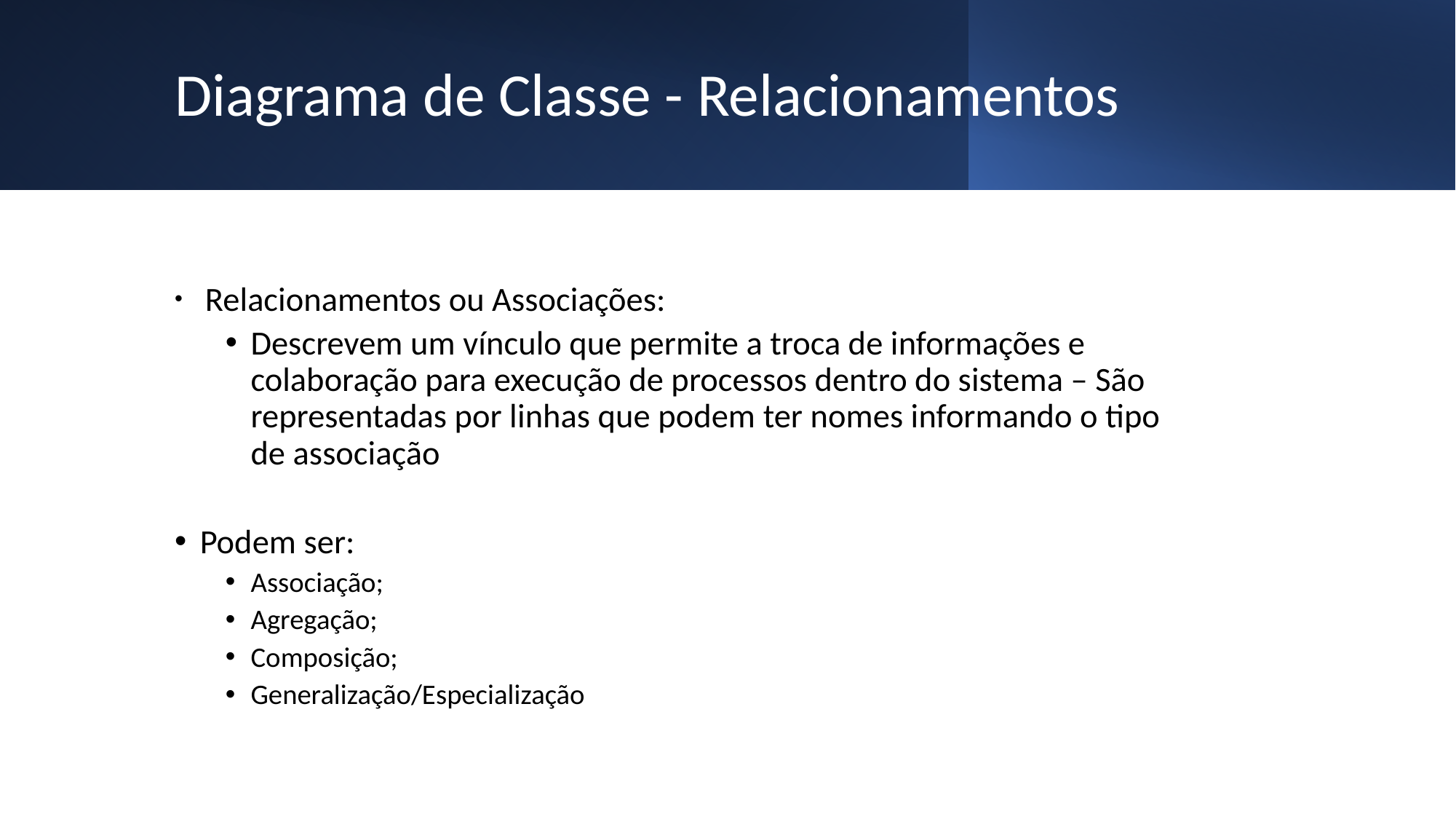

# Diagrama de Classe - Relacionamentos
 Relacionamentos ou Associações:
Descrevem um vínculo que permite a troca de informações e colaboração para execução de processos dentro do sistema – São representadas por linhas que podem ter nomes informando o tipo de associação

Podem ser:
Associação;
Agregação;
Composição;
Generalização/Especialização